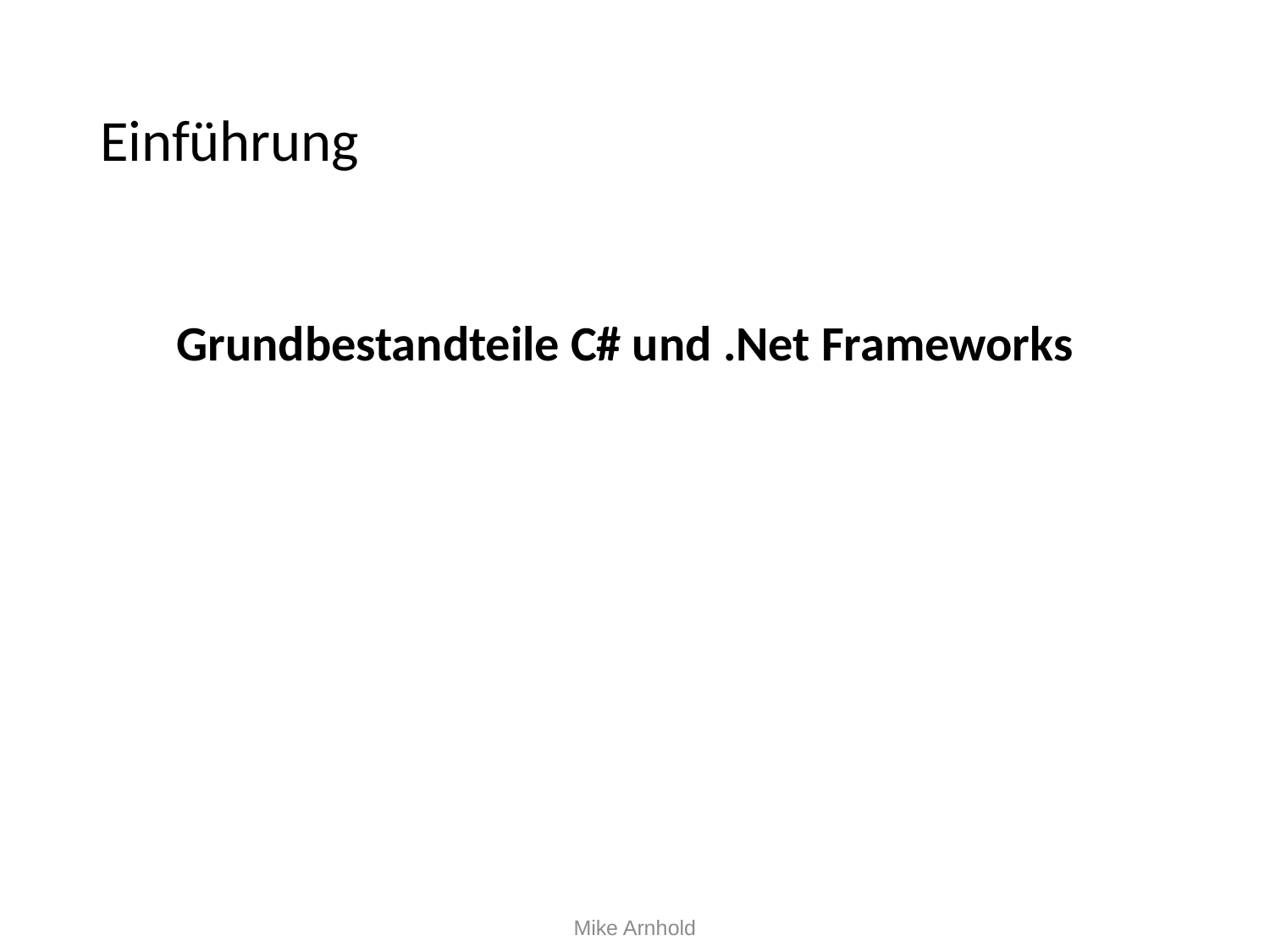

# Einführung

Grundbestandteile C# und .Net Frameworks
Mike Arnhold